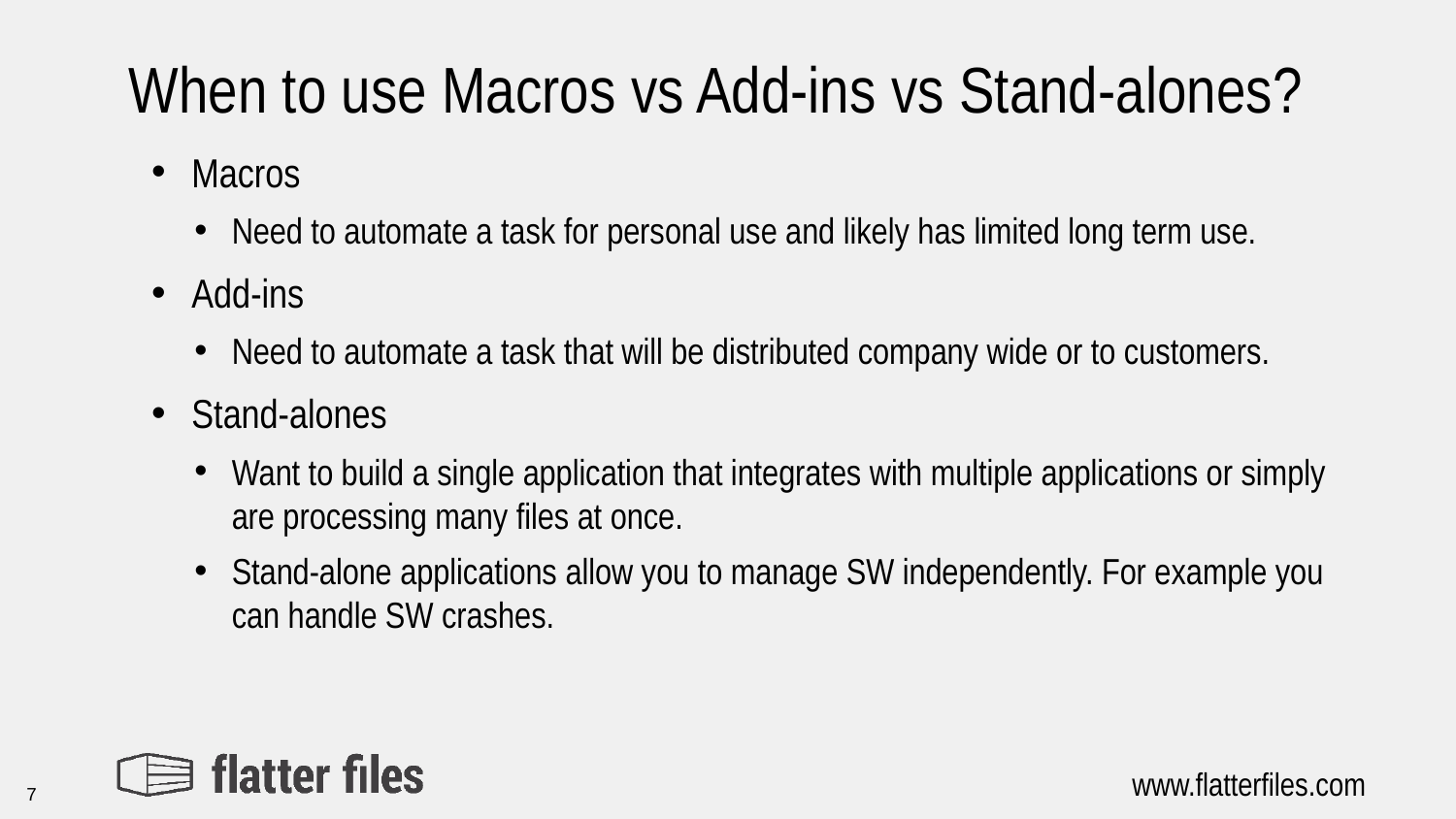

# When to use Macros vs Add-ins vs Stand-alones?
Macros
Need to automate a task for personal use and likely has limited long term use.
Add-ins
Need to automate a task that will be distributed company wide or to customers.
Stand-alones
Want to build a single application that integrates with multiple applications or simply are processing many files at once.
Stand-alone applications allow you to manage SW independently. For example you can handle SW crashes.